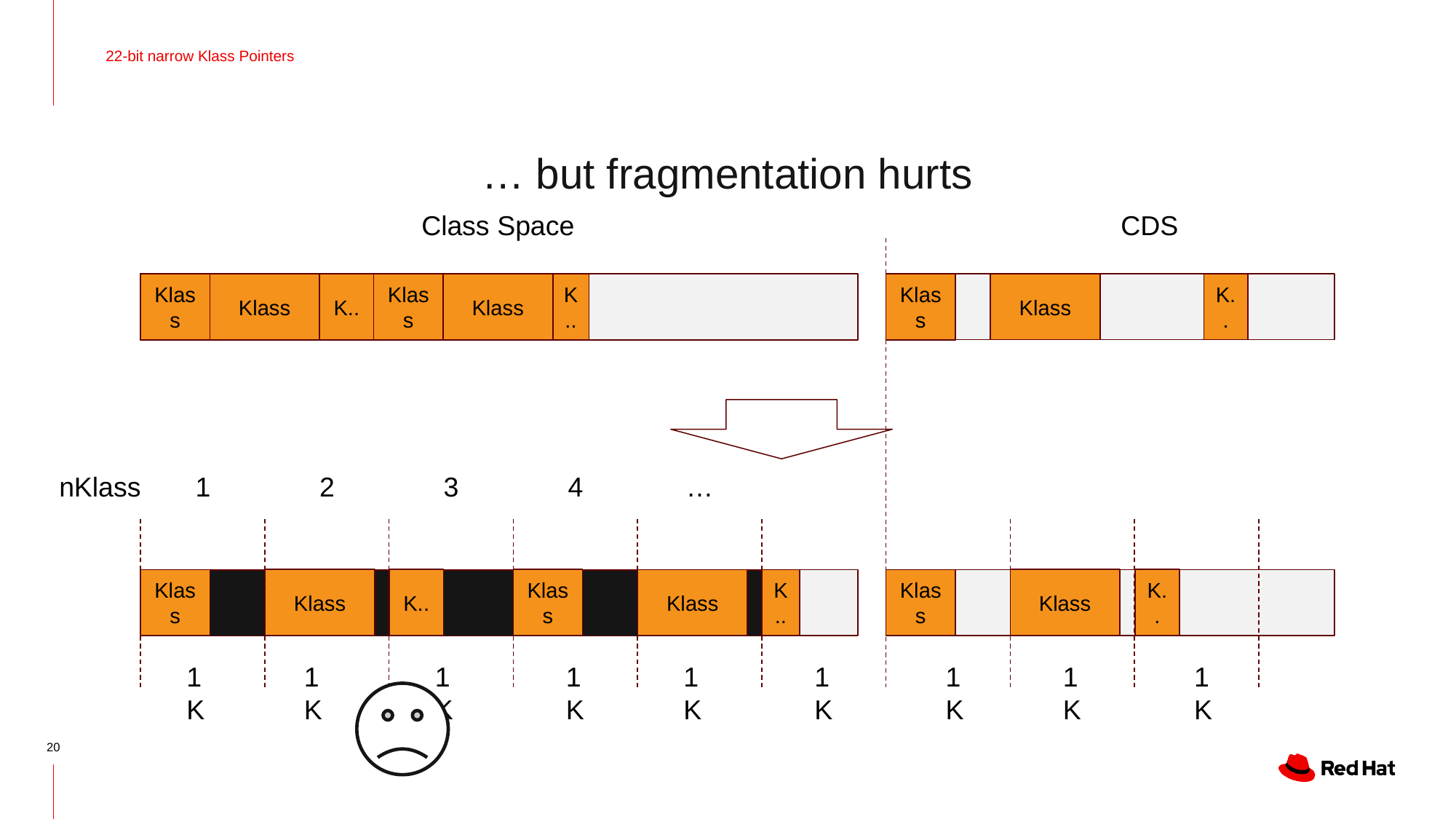

22-bit narrow Klass Pointers
# … but fragmentation hurts
Class Space
CDS
K..
Klass
K..
K..
Klass

Klass
Klass
Klass

Klass

nKlass
1
2
3
4
…
Klass
K..
Klass
Klass
K..

Klass
Klass

K..
Klass

1K
1K
1K
1K
1K
1K
1K
1K
1K

20